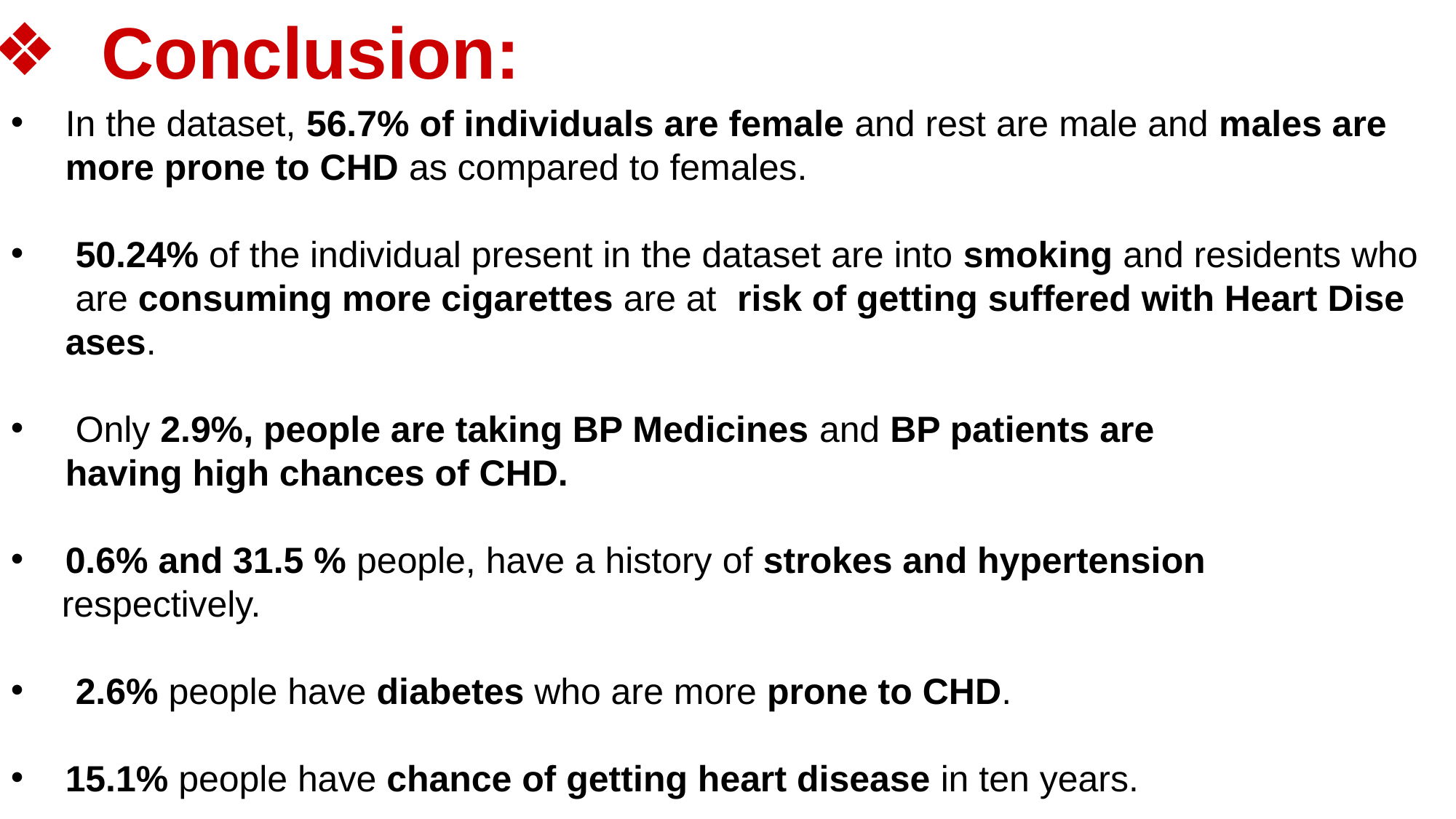

Conclusion:
In the dataset, 56.7% of individuals are female and rest are male and males are more prone to CHD as compared to females.

 50.24% of the individual present in the dataset are into smoking and residents who are consuming more cigarettes are at  risk of getting suffered with Heart Diseases.

 Only 2.9%, people are taking BP Medicines and BP patients are having high chances of CHD.

0.6% and 31.5 % people, have a history of strokes and hypertension
     respectively.

 2.6% people have diabetes who are more prone to CHD.

15.1% people have chance of getting heart disease in ten years.